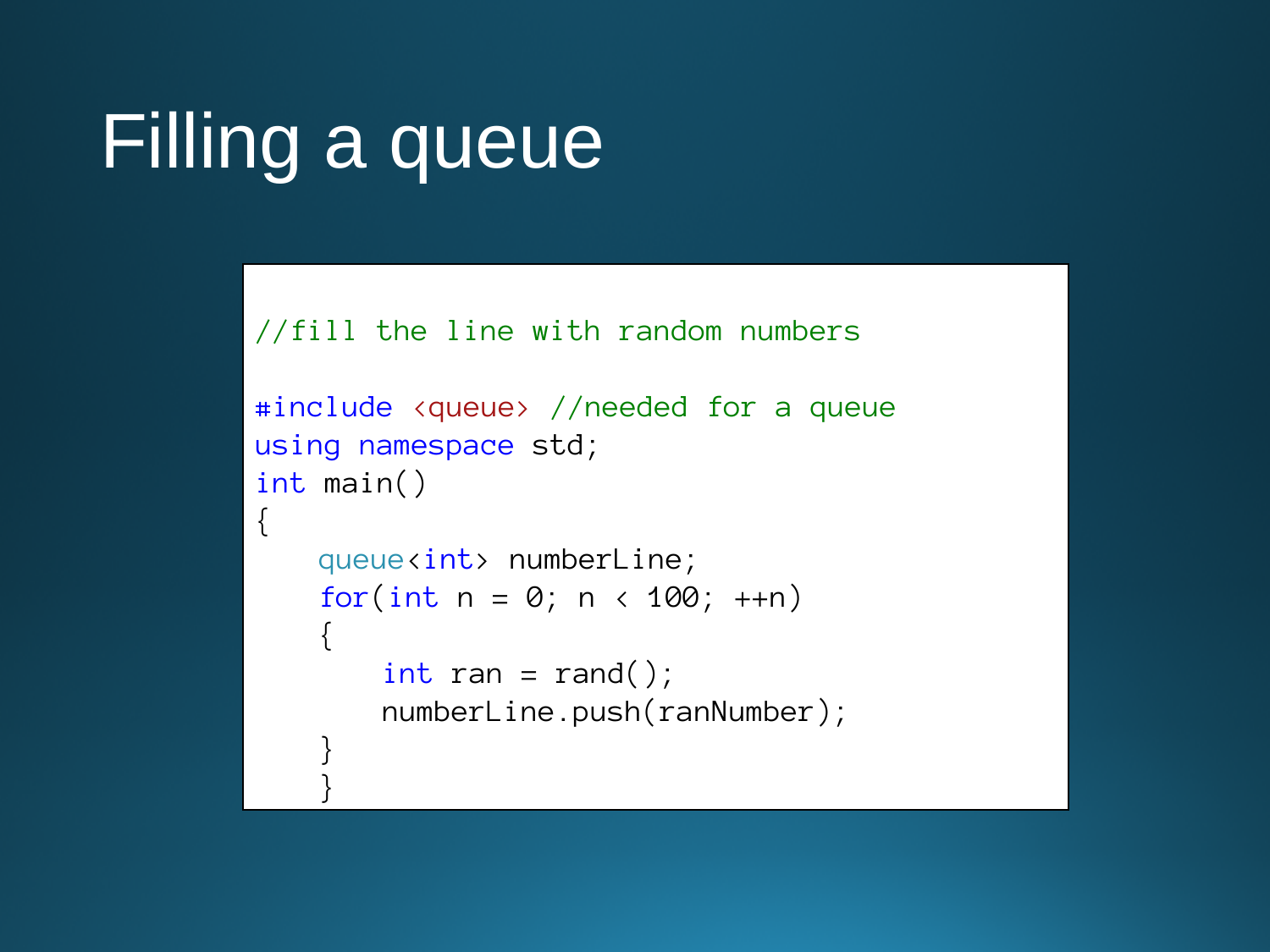

# Filling a queue

//fill the line with random numbers

#include <queue> //needed for a queue
using namespace std;
int main()
{
queue<int> numberLine;
for(int n = 0; n < 100; ++n)
{
int ran = rand();
numberLine.push(ranNumber);
}
}